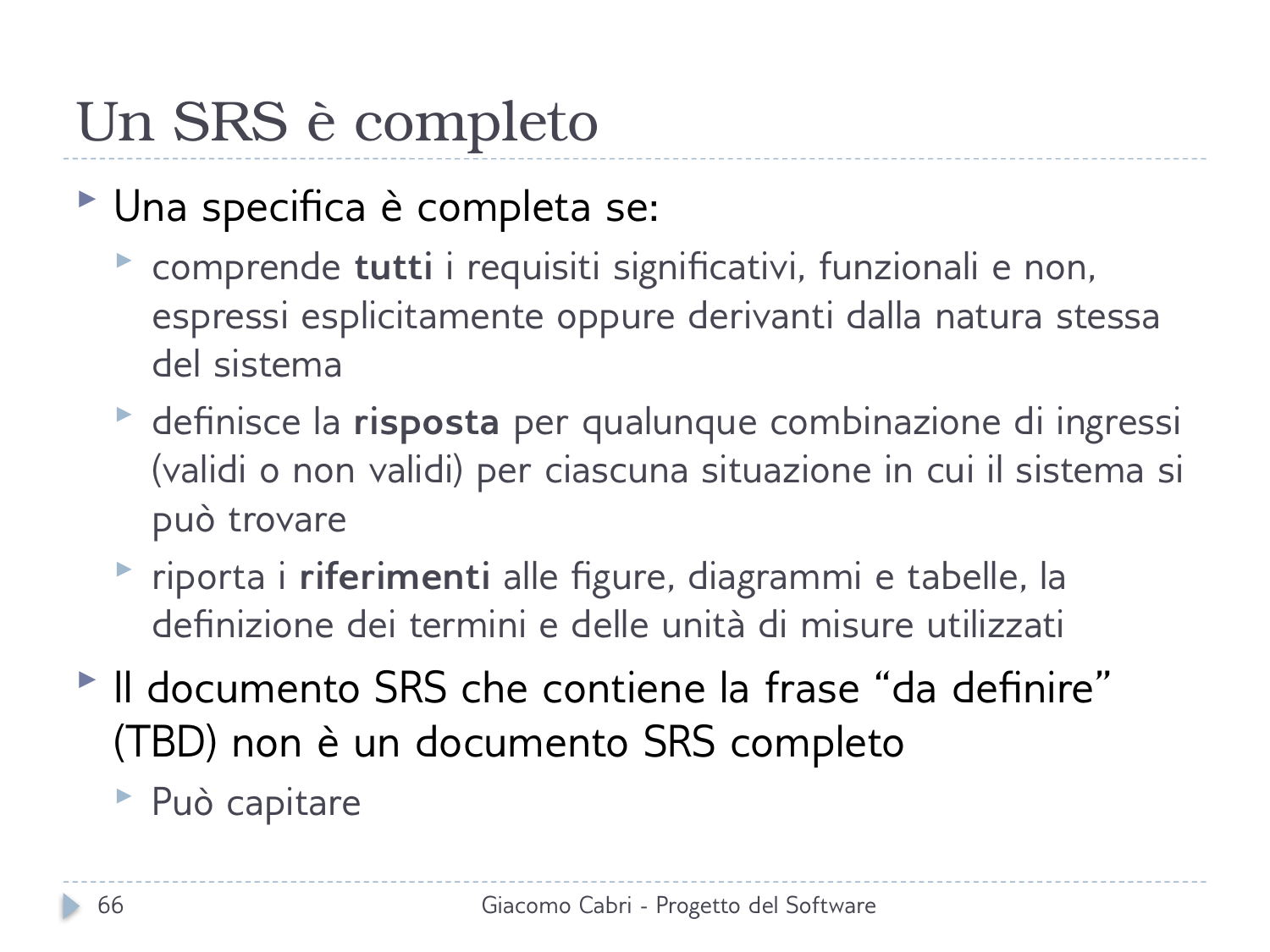

# Un SRS è completo
Una specifica è completa se:
comprende tutti i requisiti significativi, funzionali e non, espressi esplicitamente oppure derivanti dalla natura stessa del sistema
definisce la risposta per qualunque combinazione di ingressi (validi o non validi) per ciascuna situazione in cui il sistema si può trovare
riporta i riferimenti alle figure, diagrammi e tabelle, la definizione dei termini e delle unità di misure utilizzati
Il documento SRS che contiene la frase “da definire” (TBD) non è un documento SRS completo
Può capitare
66
Giacomo Cabri - Progetto del Software